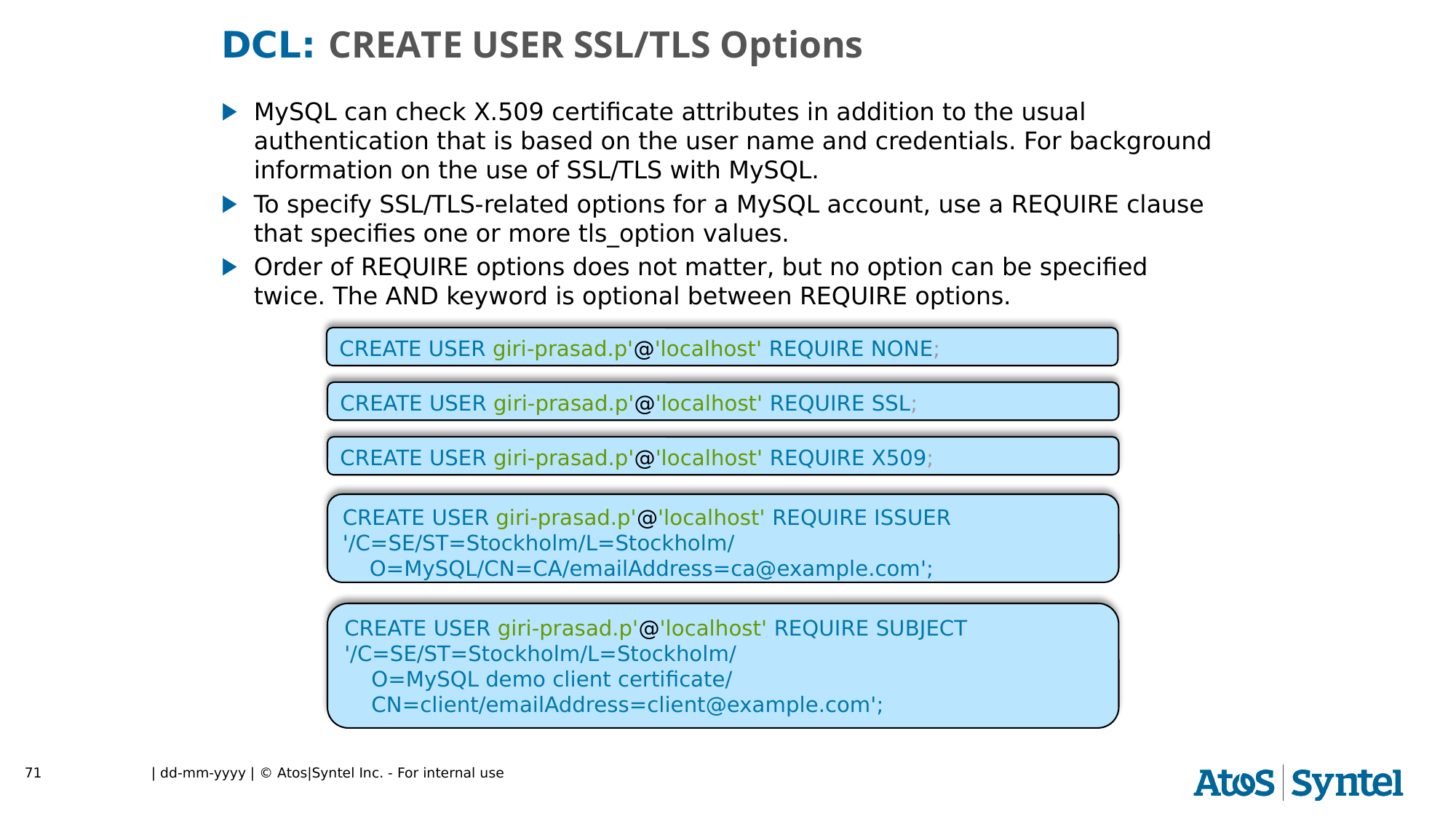

# DCL: CREATE USER SSL/TLS Options
MySQL can check X.509 certificate attributes in addition to the usual authentication that is based on the user name and credentials. For background information on the use of SSL/TLS with MySQL.
To specify SSL/TLS-related options for a MySQL account, use a REQUIRE clause that specifies one or more tls_option values.
Order of REQUIRE options does not matter, but no option can be specified twice. The AND keyword is optional between REQUIRE options.

CREATE USER giri-prasad.p'@'localhost' REQUIRE NONE;
CREATE USER giri-prasad.p'@'localhost' REQUIRE SSL;
CREATE USER giri-prasad.p'@'localhost' REQUIRE X509;
CREATE USER giri-prasad.p'@'localhost' REQUIRE ISSUER '/C=SE/ST=Stockholm/L=Stockholm/
    O=MySQL/CN=CA/emailAddress=ca@example.com';
CREATE USER giri-prasad.p'@'localhost' REQUIRE SUBJECT '/C=SE/ST=Stockholm/L=Stockholm/
    O=MySQL demo client certificate/
    CN=client/emailAddress=client@example.com';